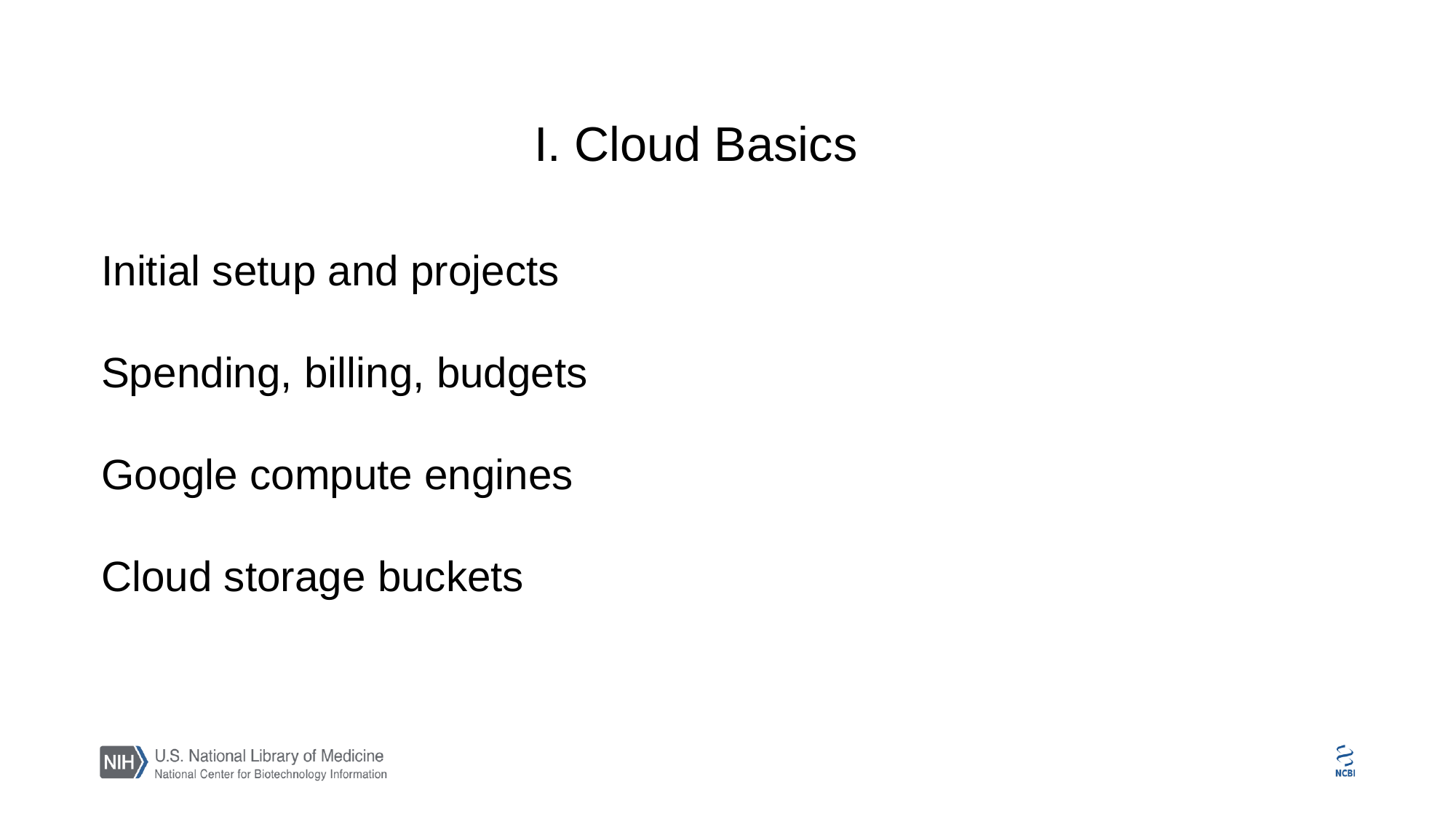

I. Cloud Basics
Initial setup and projects

Spending, billing, budgets

Google compute engines

Cloud storage buckets